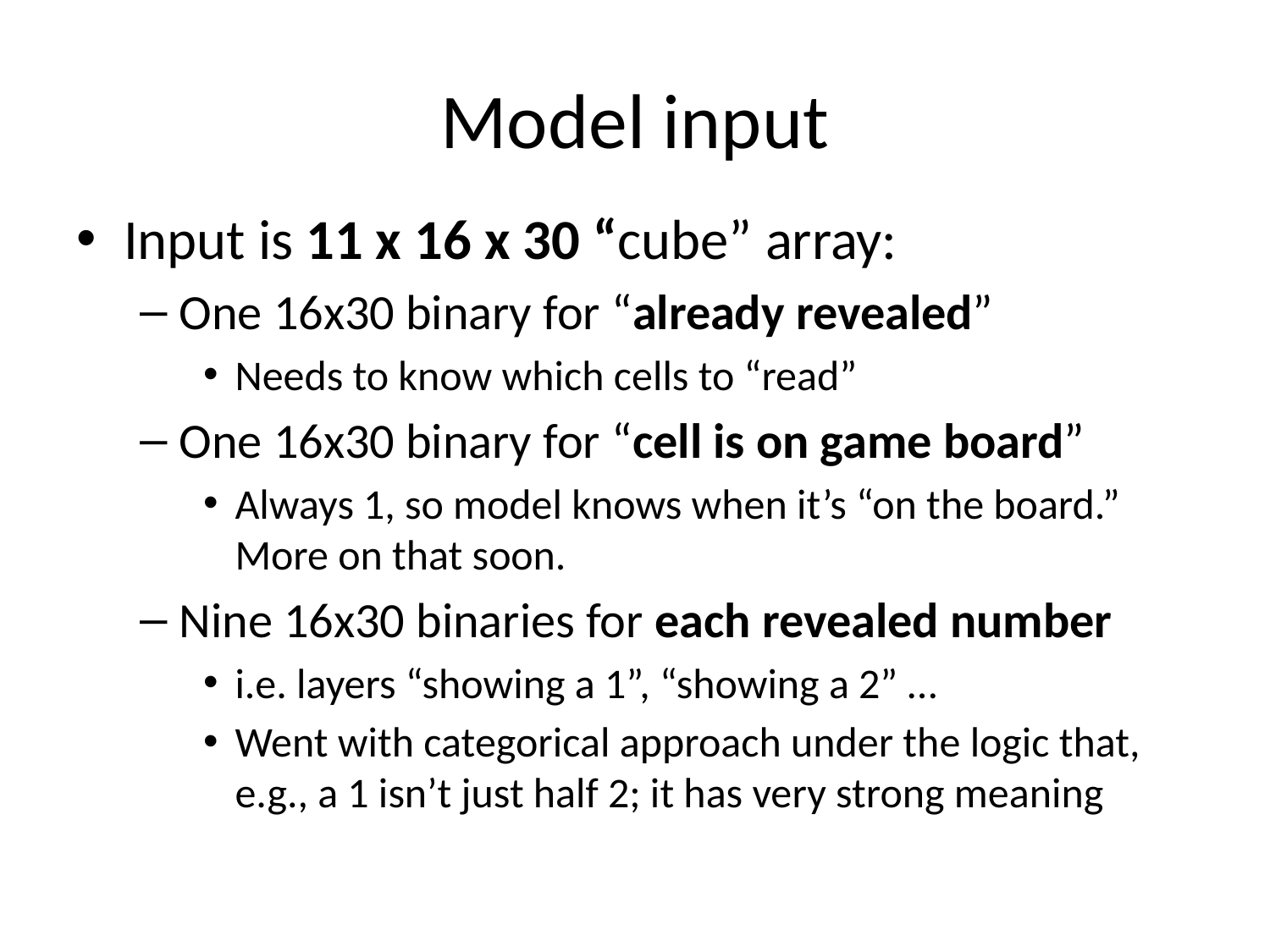

# Model input
Input is 11 x 16 x 30 “cube” array:
One 16x30 binary for “already revealed”
Needs to know which cells to “read”
One 16x30 binary for “cell is on game board”
Always 1, so model knows when it’s “on the board.” More on that soon.
Nine 16x30 binaries for each revealed number
i.e. layers “showing a 1”, “showing a 2” …
Went with categorical approach under the logic that, e.g., a 1 isn’t just half 2; it has very strong meaning